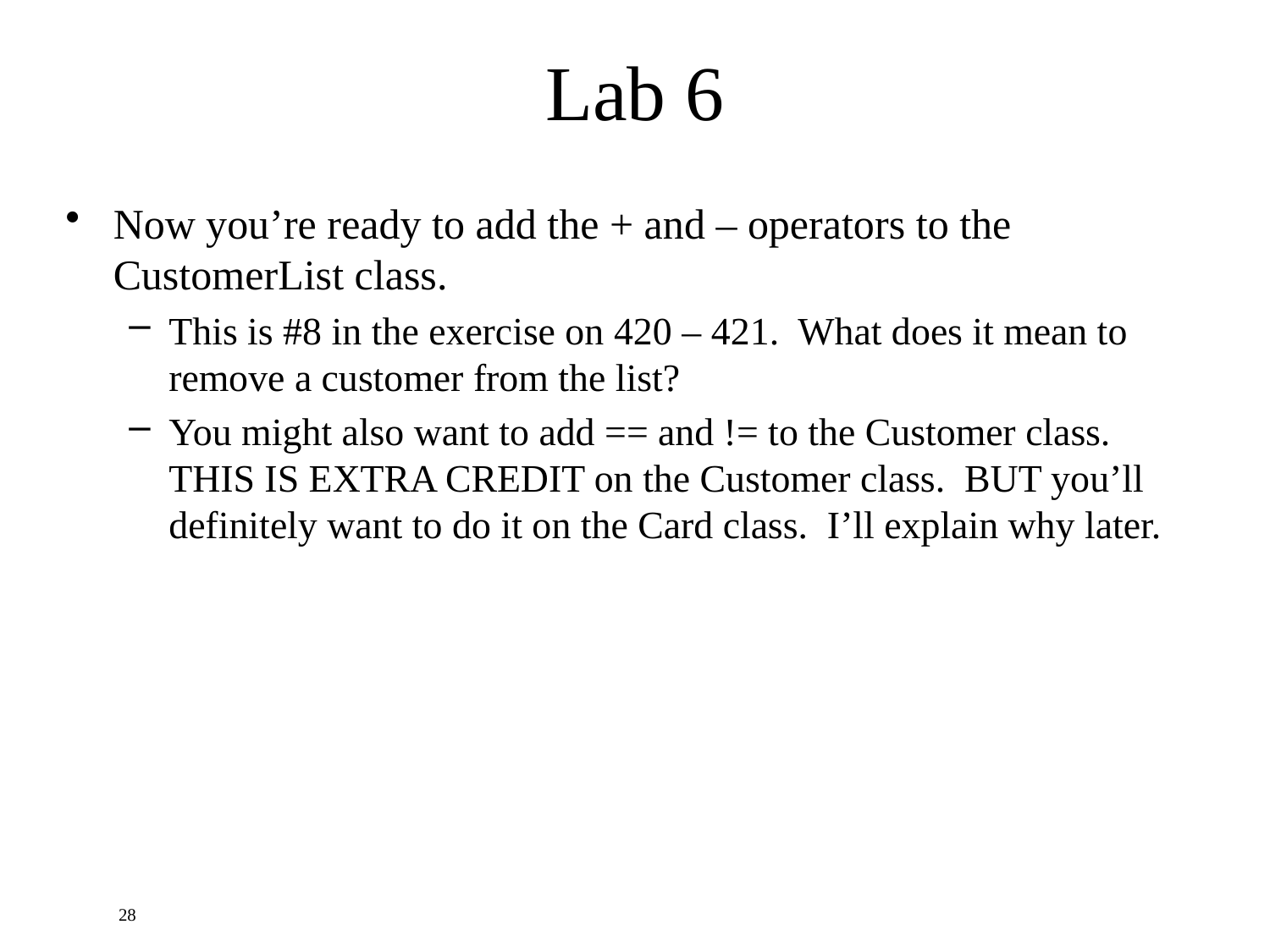

# Lab 6
Now you’re ready to add the + and – operators to the CustomerList class.
This is #8 in the exercise on 420 – 421.  What does it mean to remove a customer from the list?
You might also want to add == and != to the Customer class.  THIS IS EXTRA CREDIT on the Customer class.  BUT you’ll definitely want to do it on the Card class.  I’ll explain why later.
28